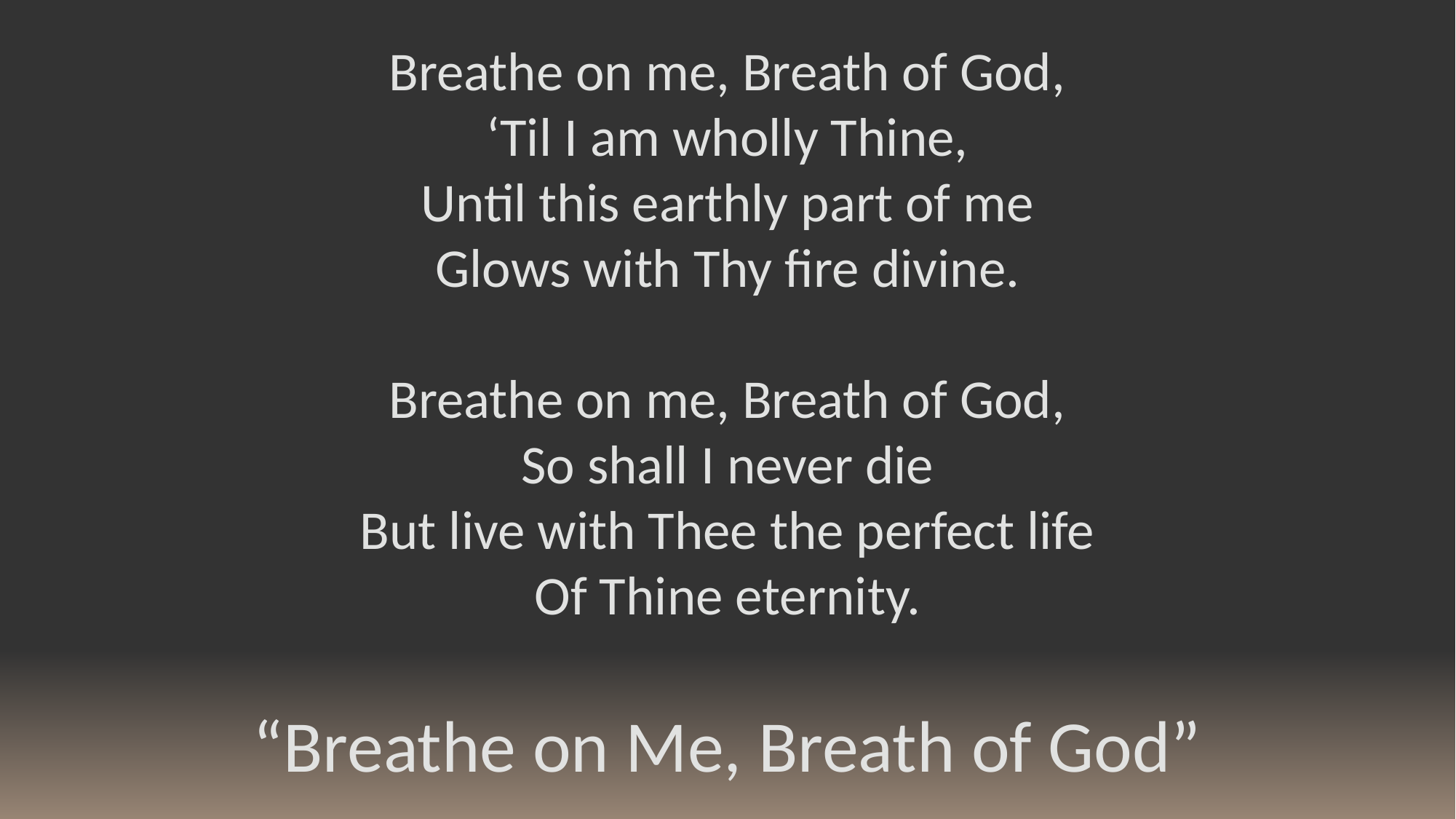

Breathe on me, Breath of God,
‘Til I am wholly Thine,
Until this earthly part of me
Glows with Thy fire divine.

Breathe on me, Breath of God,
So shall I never die
But live with Thee the perfect life
Of Thine eternity.

“Breathe on Me, Breath of God”